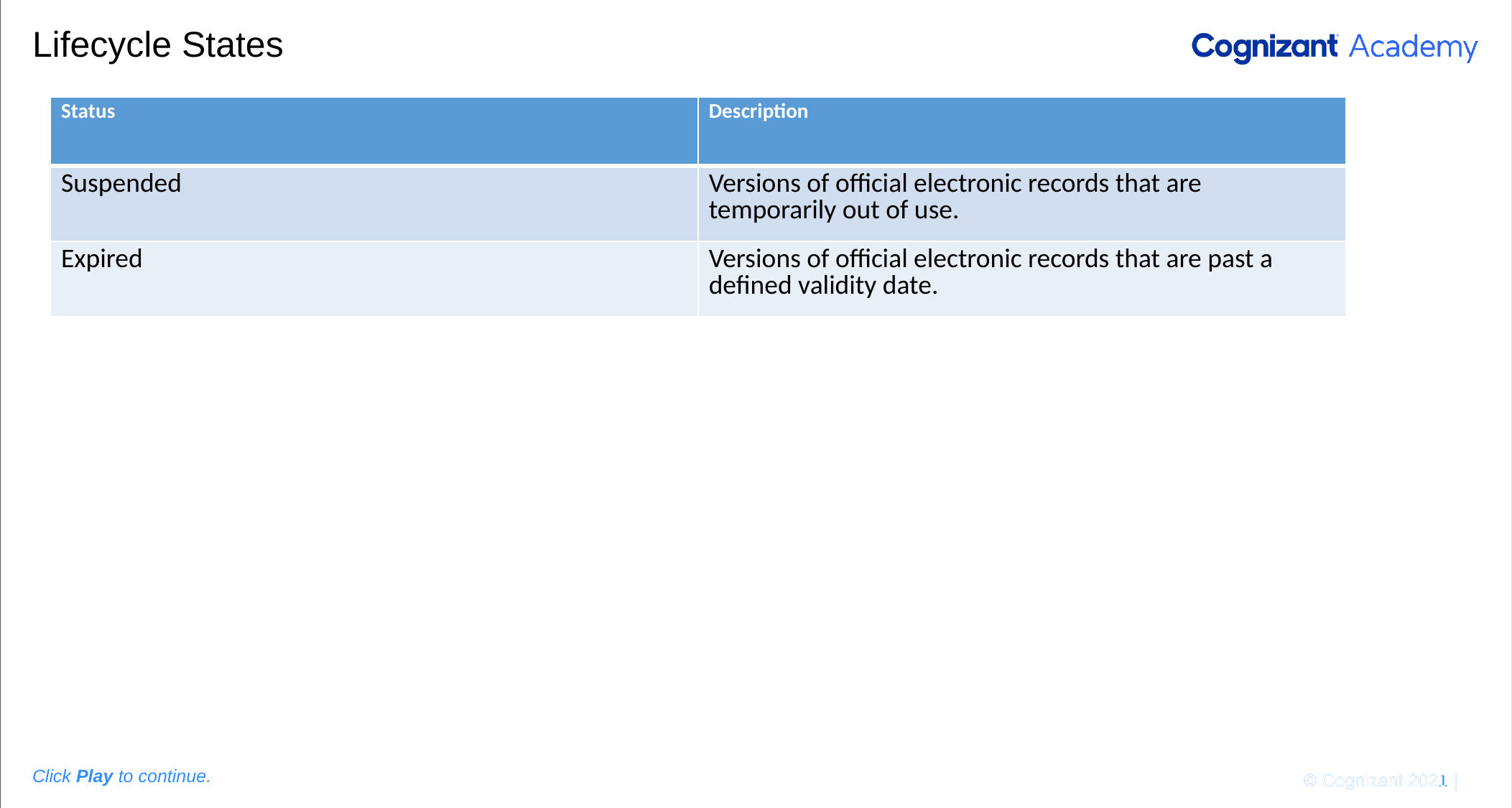

Please add the graphic description here.
# Lifecycle States

| Status | Description |
| --- | --- |
| Suspended | Versions of official electronic records that are temporarily out of use. |
| Expired | Versions of official electronic records that are past a defined validity date. |
© Cognizant 2020 |
Click Play to continue.